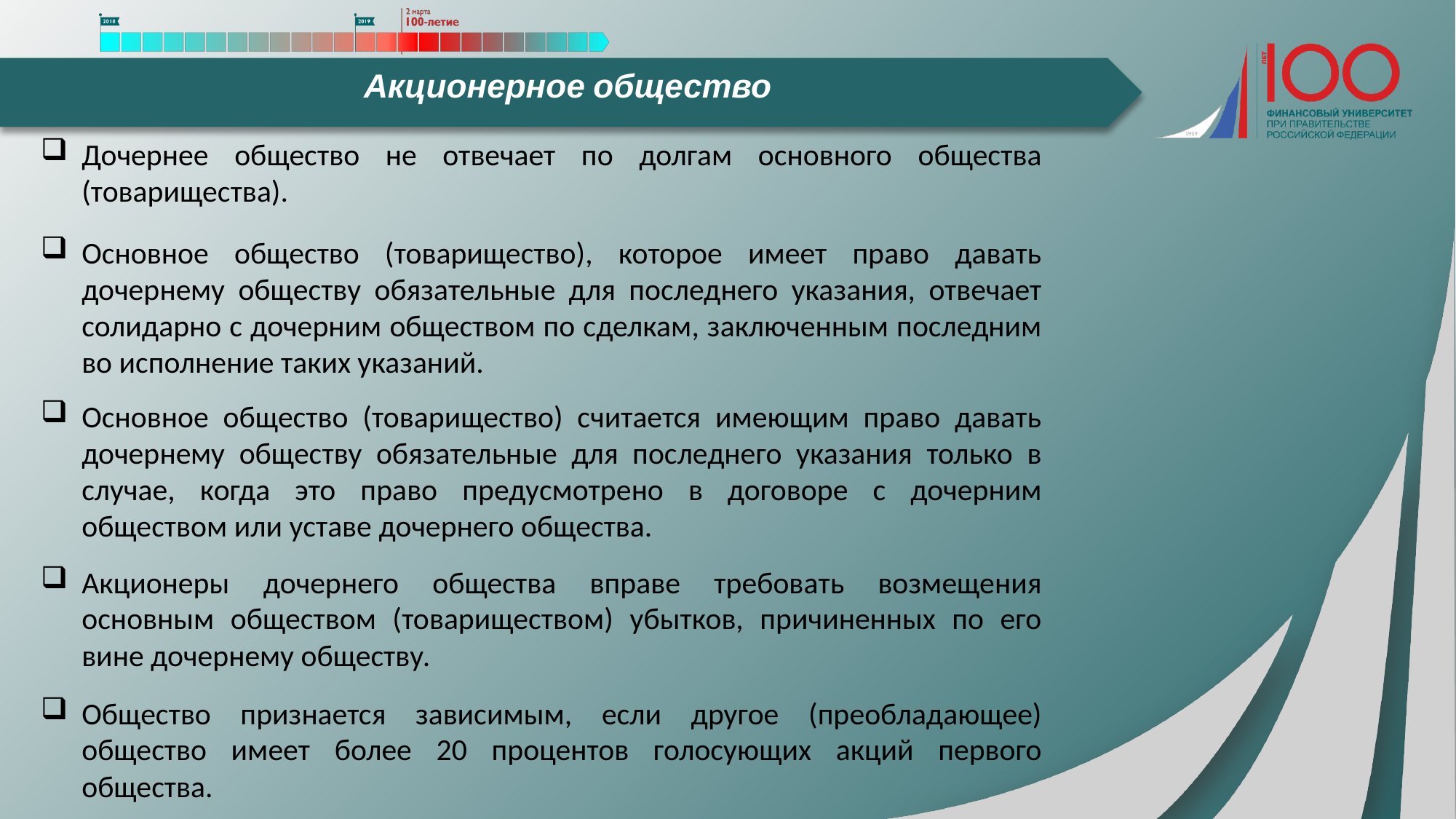

Акционерное общество
Дочернее общество не отвечает по долгам основного общества (товарищества).

Основное общество (товарищество), которое имеет право давать дочернему обществу обязательные для последнего указания, отвечает солидарно с дочерним обществом по сделкам, заключенным последним во исполнение таких указаний.

Основное общество (товарищество) считается имеющим право давать дочернему обществу обязательные для последнего указания только в случае, когда это право предусмотрено в договоре с дочерним обществом или уставе дочернего общества.

Акционеры дочернего общества вправе требовать возмещения основным обществом (товариществом) убытков, причиненных по его вине дочернему обществу.

Общество признается зависимым, если другое (преобладающее) общество имеет более 20 процентов голосующих акций первого общества.